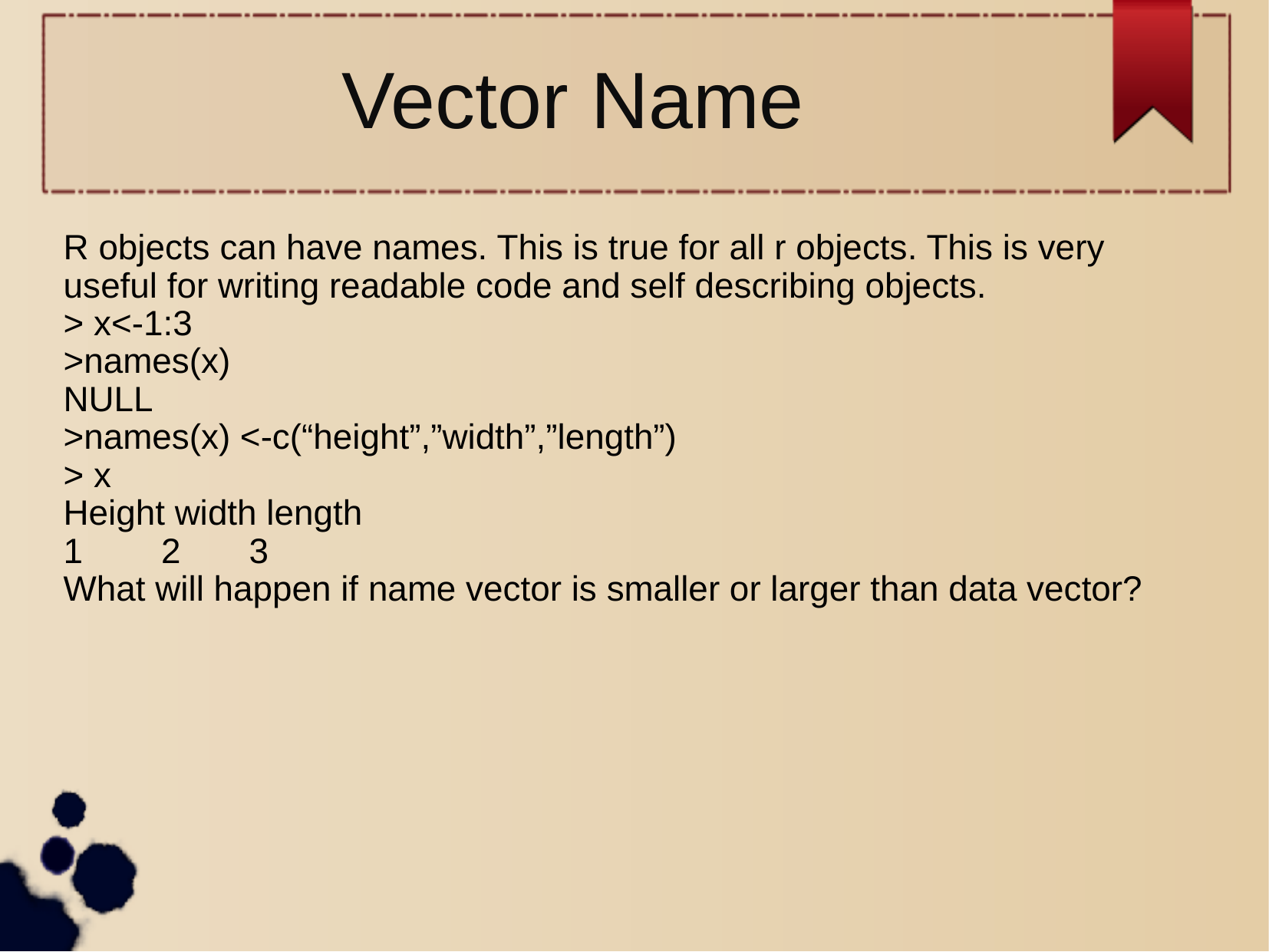

Vector Name
R objects can have names. This is true for all r objects. This is very useful for writing readable code and self describing objects.
> x<-1:3
>names(x)
NULL
>names(x) <-c(“height”,”width”,”length”)
> x
Height width length
1        2       3
What will happen if name vector is smaller or larger than data vector?